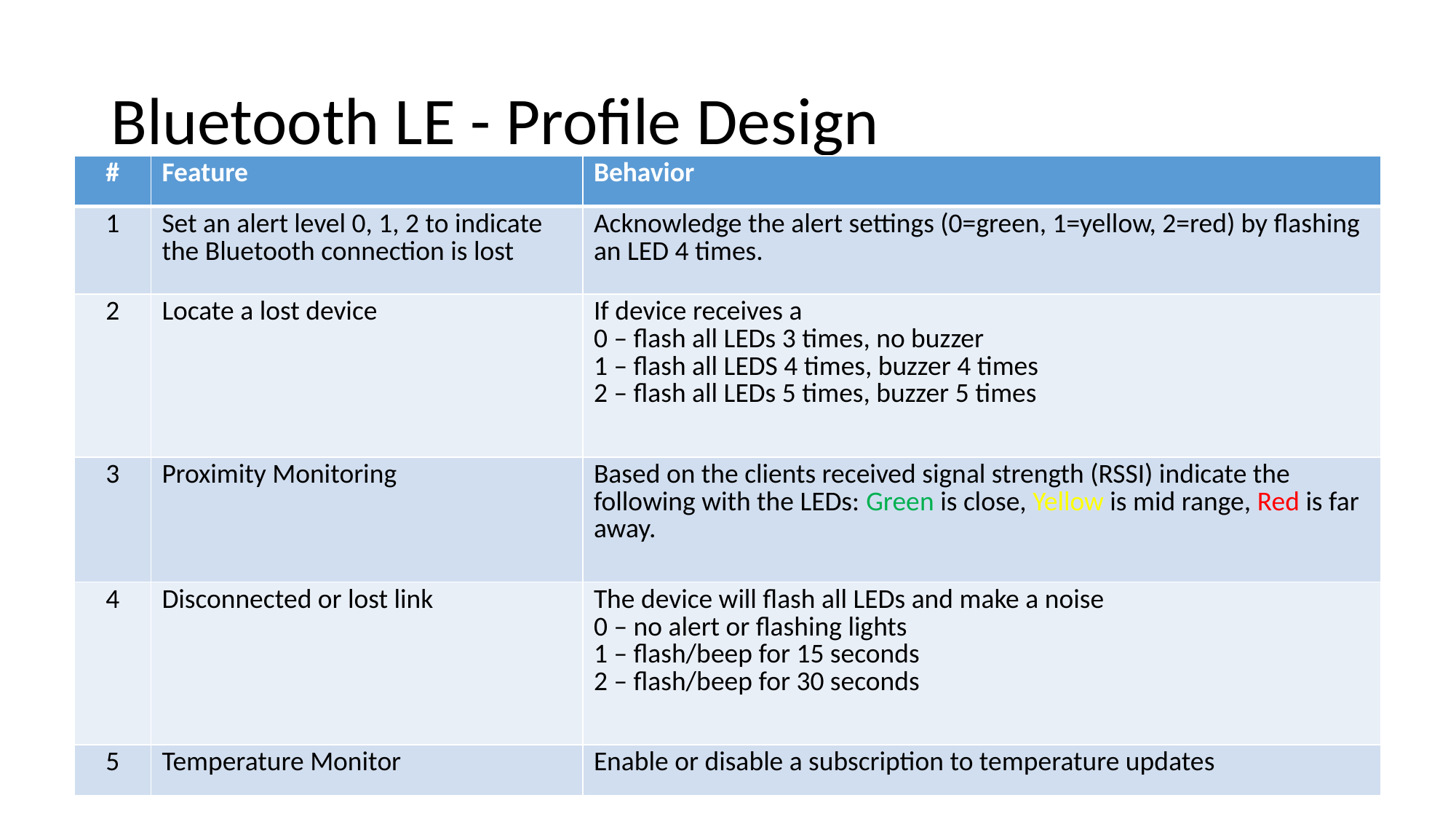

# Bluetooth LE - Profile Design
| # | Feature | Behavior |
| --- | --- | --- |
| 1 | Set an alert level 0, 1, 2 to indicate the Bluetooth connection is lost | Acknowledge the alert settings (0=green, 1=yellow, 2=red) by flashing an LED 4 times. |
| 2 | Locate a lost device | If device receives a 0 – flash all LEDs 3 times, no buzzer 1 – flash all LEDS 4 times, buzzer 4 times 2 – flash all LEDs 5 times, buzzer 5 times |
| 3 | Proximity Monitoring | Based on the clients received signal strength (RSSI) indicate the following with the LEDs: Green is close, Yellow is mid range, Red is far away. |
| 4 | Disconnected or lost link | The device will flash all LEDs and make a noise 0 – no alert or flashing lights 1 – flash/beep for 15 seconds 2 – flash/beep for 30 seconds |
| 5 | Temperature Monitor | Enable or disable a subscription to temperature updates |